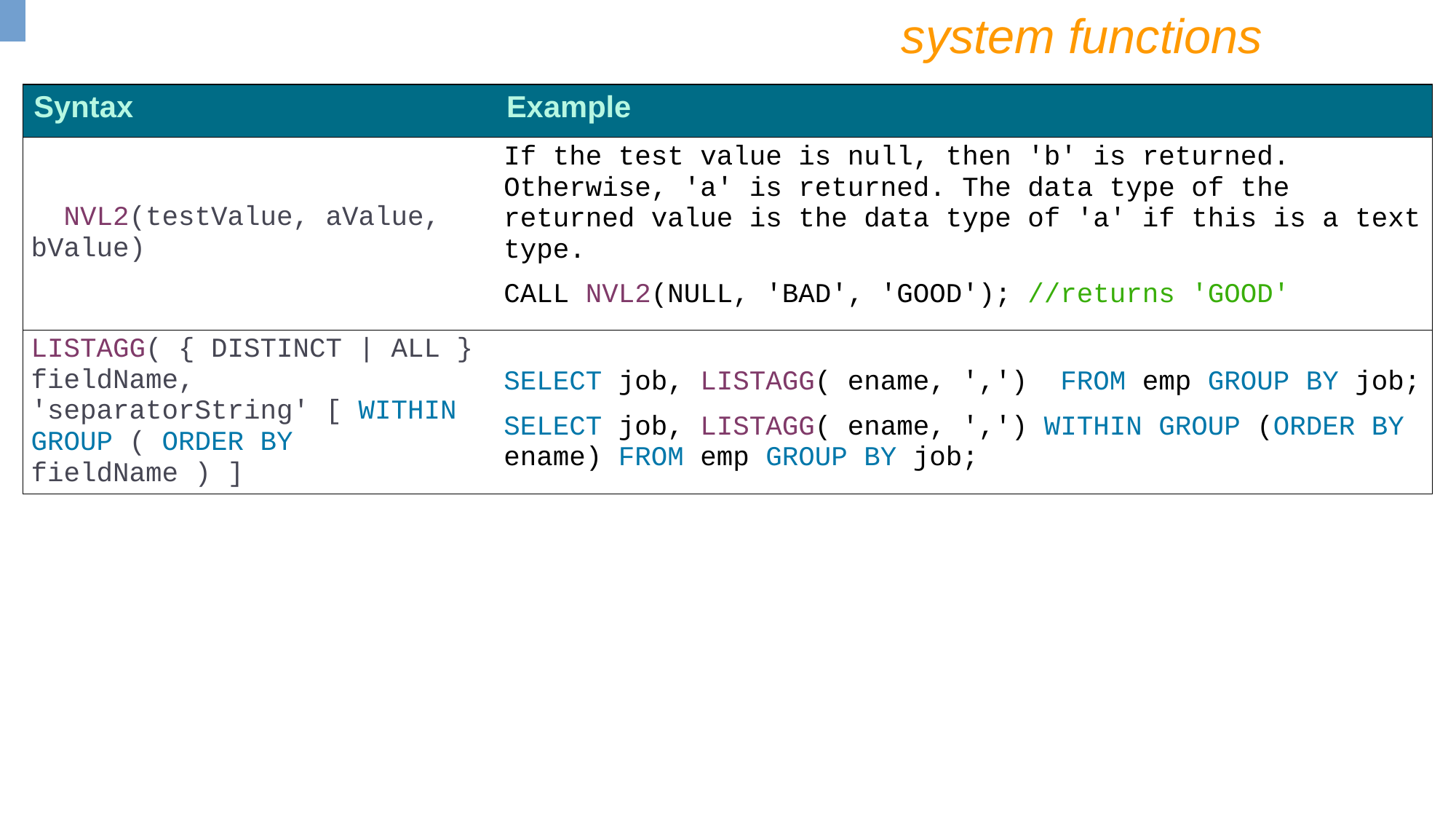

system functions
| Syntax | Example |
| --- | --- |
| NVL2(testValue, aValue, bValue) | If the test value is null, then 'b' is returned. Otherwise, 'a' is returned. The data type of the returned value is the data type of 'a' if this is a text type. CALL NVL2(NULL, 'BAD', 'GOOD'); //returns 'GOOD' |
| LISTAGG( { DISTINCT | ALL } fieldName, 'separatorString' [ WITHIN GROUP ( ORDER BY fieldName ) ] | SELECT job, LISTAGG( ename, ',') FROM emp GROUP BY job; SELECT job, LISTAGG( ename, ',') WITHIN GROUP (ORDER BY ename) FROM emp GROUP BY job; |